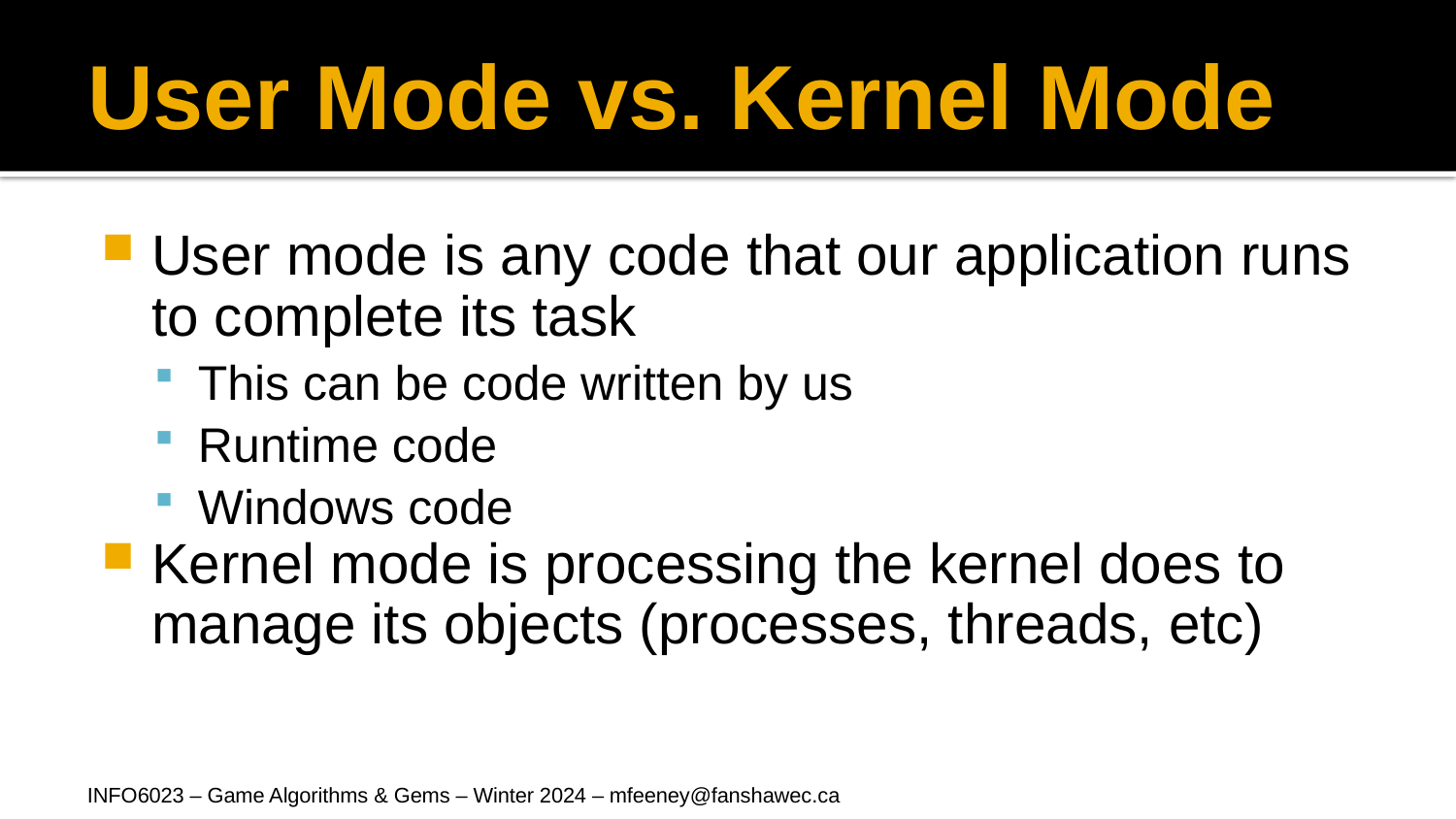

# User Mode vs. Kernel Mode
User mode is any code that our application runs to complete its task
This can be code written by us
Runtime code
Windows code
Kernel mode is processing the kernel does to manage its objects (processes, threads, etc)